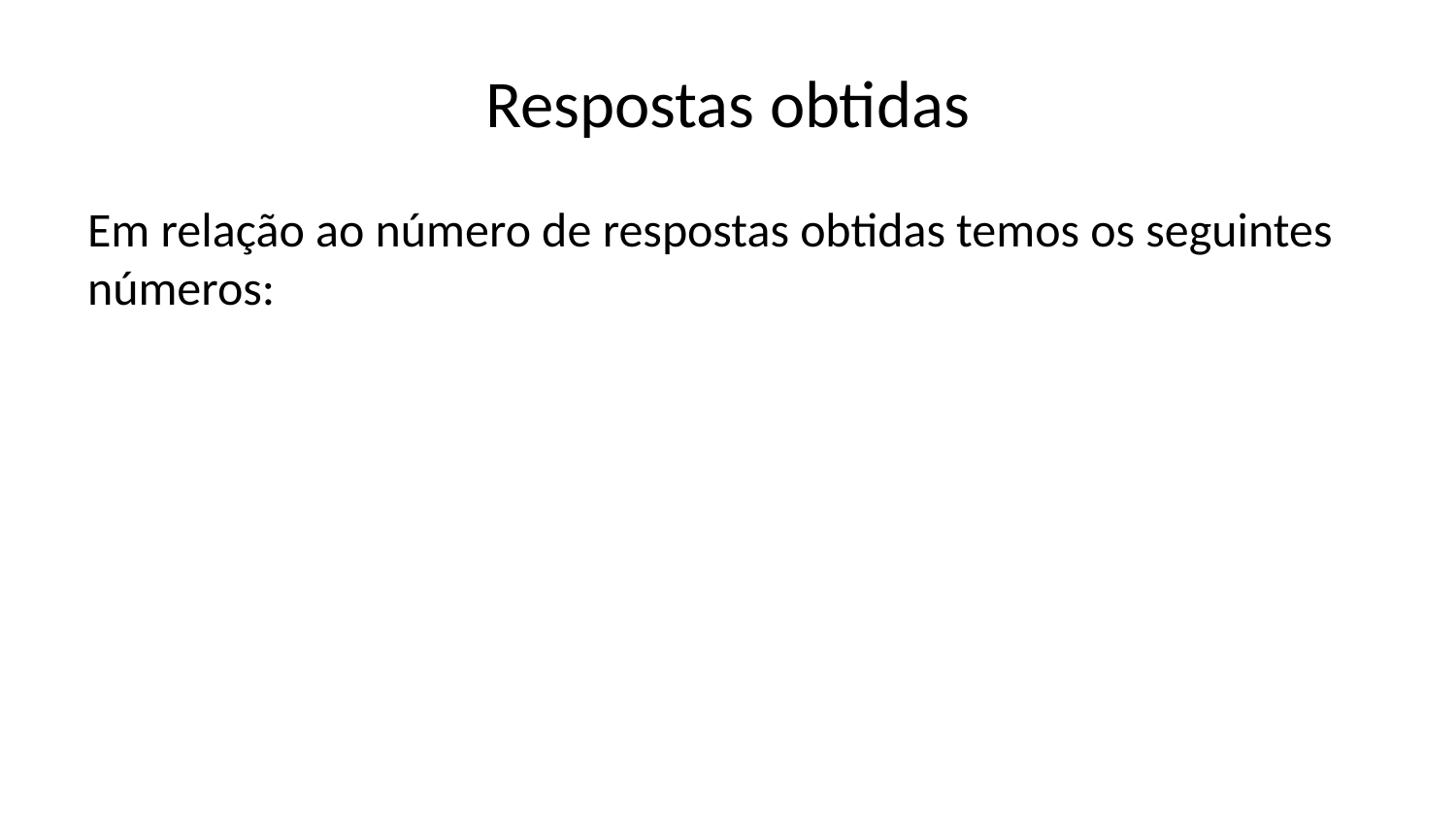

# Respostas obtidas
Em relação ao número de respostas obtidas temos os seguintes números: